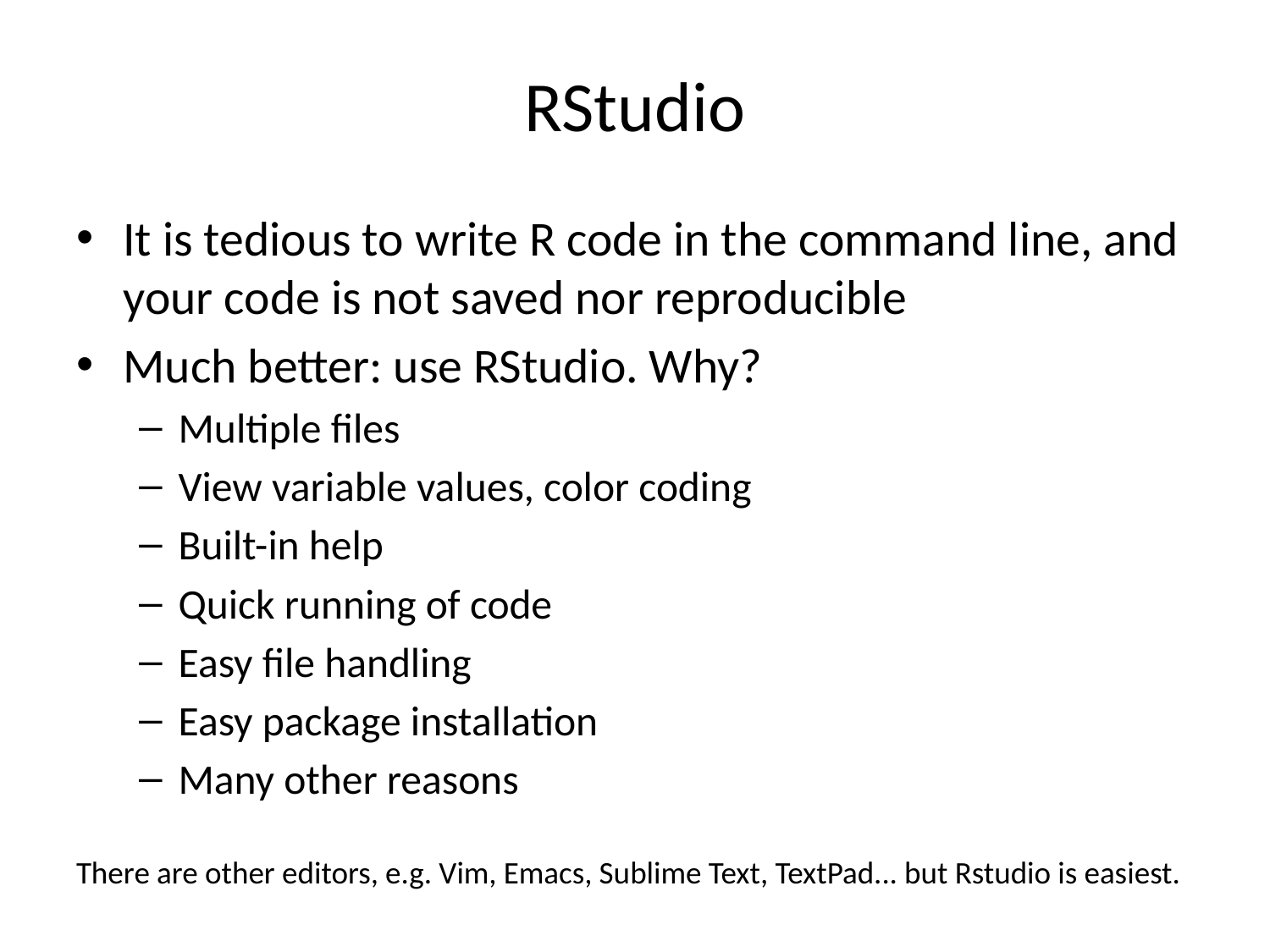

# RStudio
It is tedious to write R code in the command line, and your code is not saved nor reproducible
Much better: use RStudio. Why?
Multiple files
View variable values, color coding
Built-in help
Quick running of code
Easy file handling
Easy package installation
Many other reasons

There are other editors, e.g. Vim, Emacs, Sublime Text, TextPad... but Rstudio is easiest.